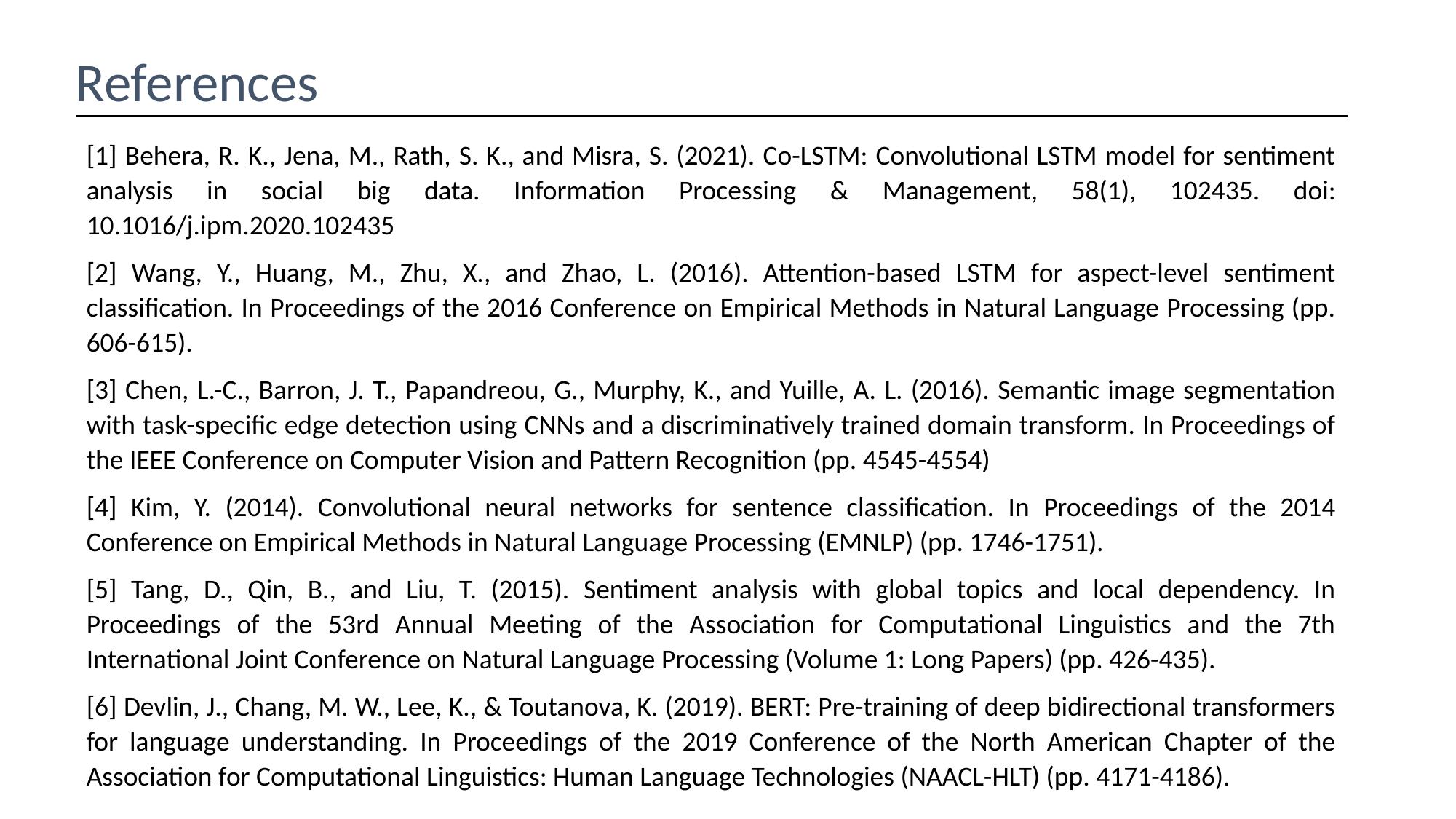

References
[1] Behera, R. K., Jena, M., Rath, S. K., and Misra, S. (2021). Co-LSTM: Convolutional LSTM model for sentiment analysis in social big data. Information Processing & Management, 58(1), 102435. doi: 10.1016/j.ipm.2020.102435
[2] Wang, Y., Huang, M., Zhu, X., and Zhao, L. (2016). Attention-based LSTM for aspect-level sentiment classification. In Proceedings of the 2016 Conference on Empirical Methods in Natural Language Processing (pp. 606-615).
[3] Chen, L.-C., Barron, J. T., Papandreou, G., Murphy, K., and Yuille, A. L. (2016). Semantic image segmentation with task-specific edge detection using CNNs and a discriminatively trained domain transform. In Proceedings of the IEEE Conference on Computer Vision and Pattern Recognition (pp. 4545-4554)
[4] Kim, Y. (2014). Convolutional neural networks for sentence classification. In Proceedings of the 2014 Conference on Empirical Methods in Natural Language Processing (EMNLP) (pp. 1746-1751).
[5] Tang, D., Qin, B., and Liu, T. (2015). Sentiment analysis with global topics and local dependency. In Proceedings of the 53rd Annual Meeting of the Association for Computational Linguistics and the 7th International Joint Conference on Natural Language Processing (Volume 1: Long Papers) (pp. 426-435).
[6] Devlin, J., Chang, M. W., Lee, K., & Toutanova, K. (2019). BERT: Pre-training of deep bidirectional transformers for language understanding. In Proceedings of the 2019 Conference of the North American Chapter of the Association for Computational Linguistics: Human Language Technologies (NAACL-HLT) (pp. 4171-4186).